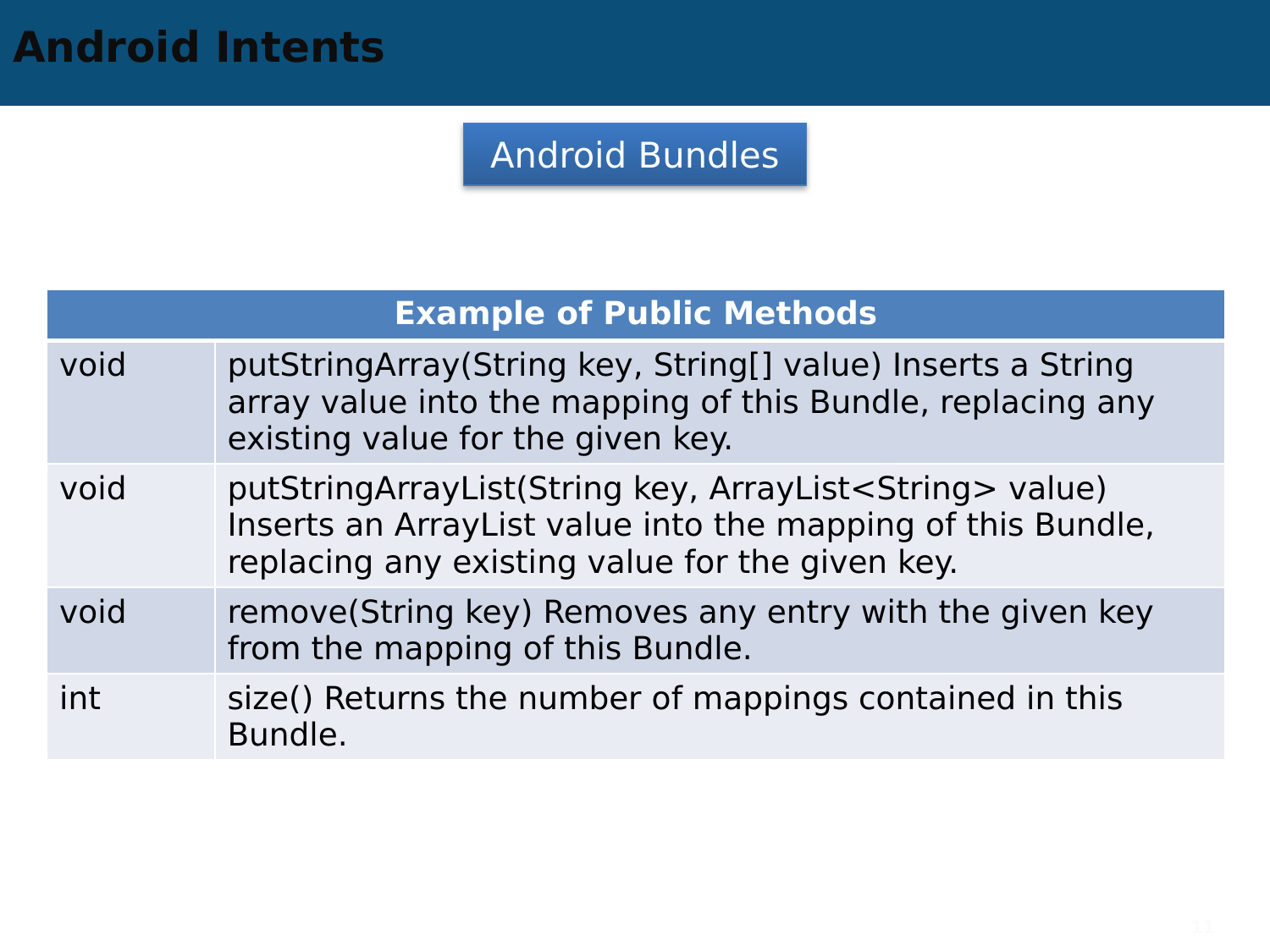

# Android Intents
Android Bundles
| Example of Public Methods |  |
| --- | --- |
| void | putStringArray(String key, String[] value) Inserts a String array value into the mapping of this Bundle, replacing any existing value for the given key. |
| void | putStringArrayList(String key, ArrayList<String> value) Inserts an ArrayList value into the mapping of this Bundle, replacing any existing value for the given key. |
| void | remove(String key) Removes any entry with the given key from the mapping of this Bundle. |
| int | size() Returns the number of mappings contained in this Bundle. |